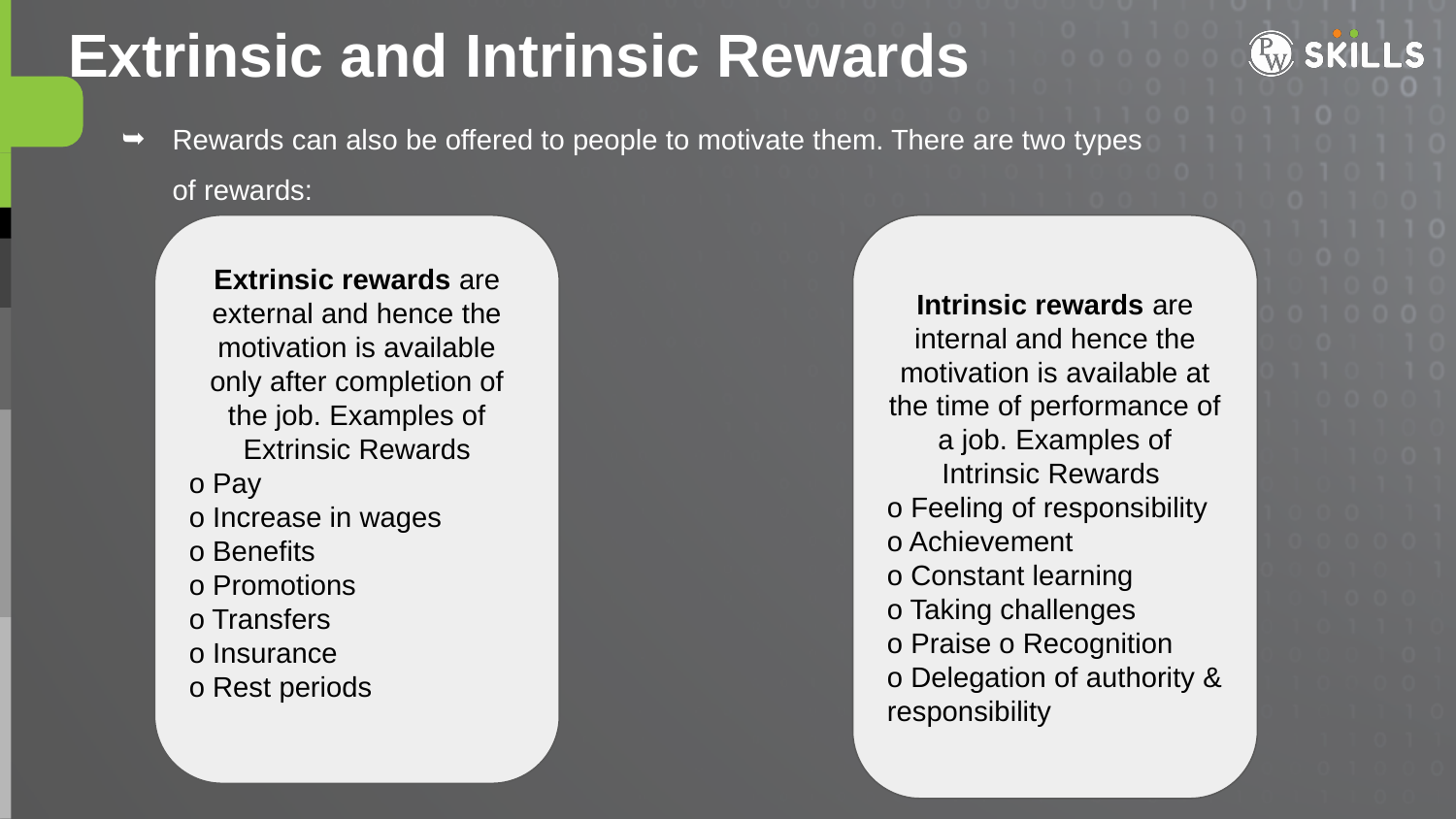

Extrinsic and Intrinsic Rewards
Rewards can also be offered to people to motivate them. There are two types of rewards:
Extrinsic rewards are external and hence the motivation is available only after completion of
the job. Examples of Extrinsic Rewards
o Pay
o Increase in wages
o Benefits
o Promotions
o Transfers
o Insurance
o Rest periods

Intrinsic rewards are internal and hence the motivation is available at the time of performance of a job. Examples of Intrinsic Rewards
o Feeling of responsibility
o Achievement
o Constant learning
o Taking challenges
o Praise o Recognition
o Delegation of authority & responsibility